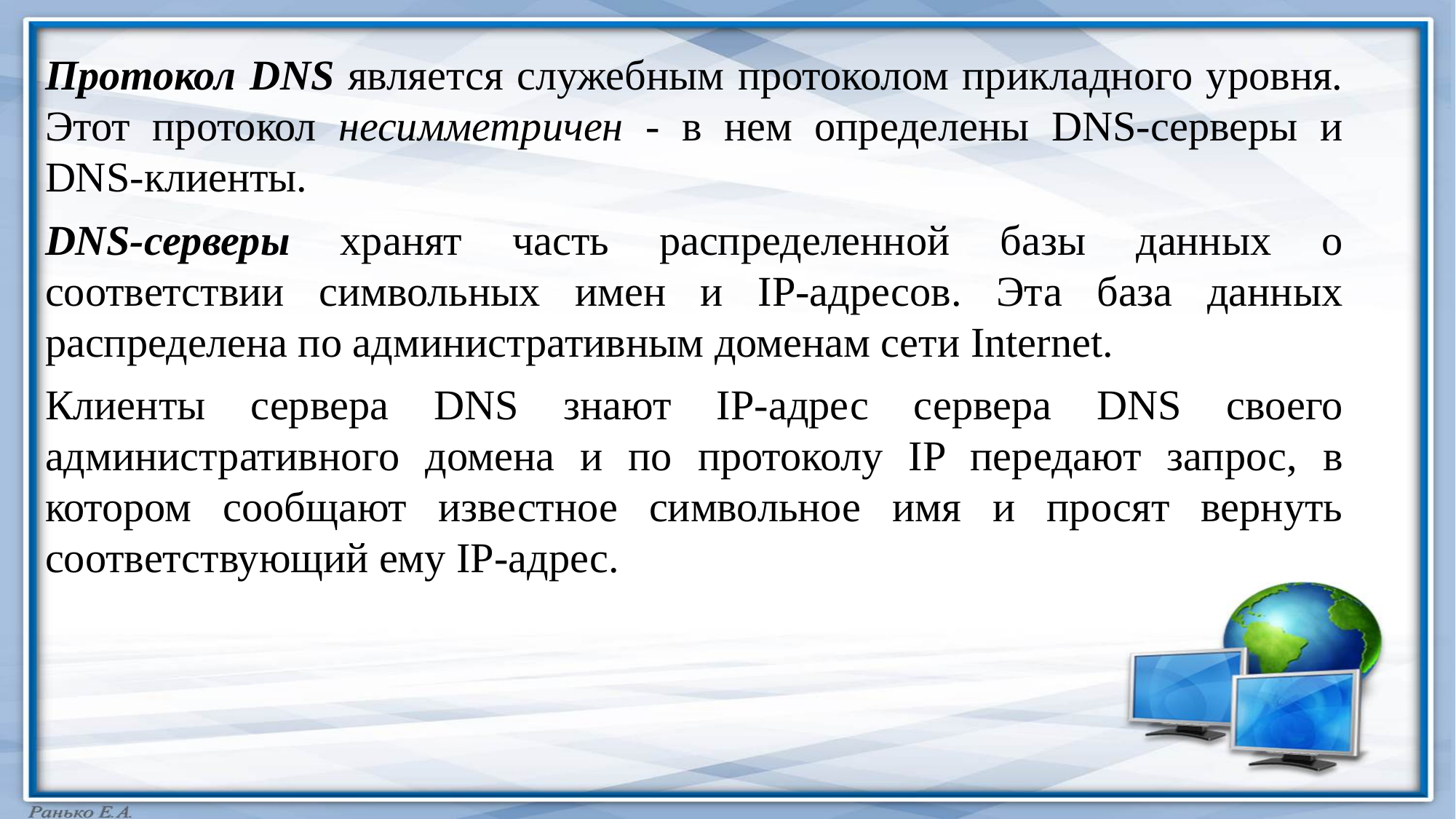

Протокол DNS является служебным протоколом прикладного уровня. Этот протокол несимметричен - в нем определены DNS-серверы и DNS-клиенты.
DNS-серверы хранят часть распределенной базы данных о соответствии символьных имен и IP-адресов. Эта база данных распределена по административным доменам сети Internet.
Клиенты сервера DNS знают IP-адрес сервера DNS своего административного домена и по протоколу IP передают запрос, в котором сообщают известное символьное имя и просят вернуть соответствующий ему IP-адрес.